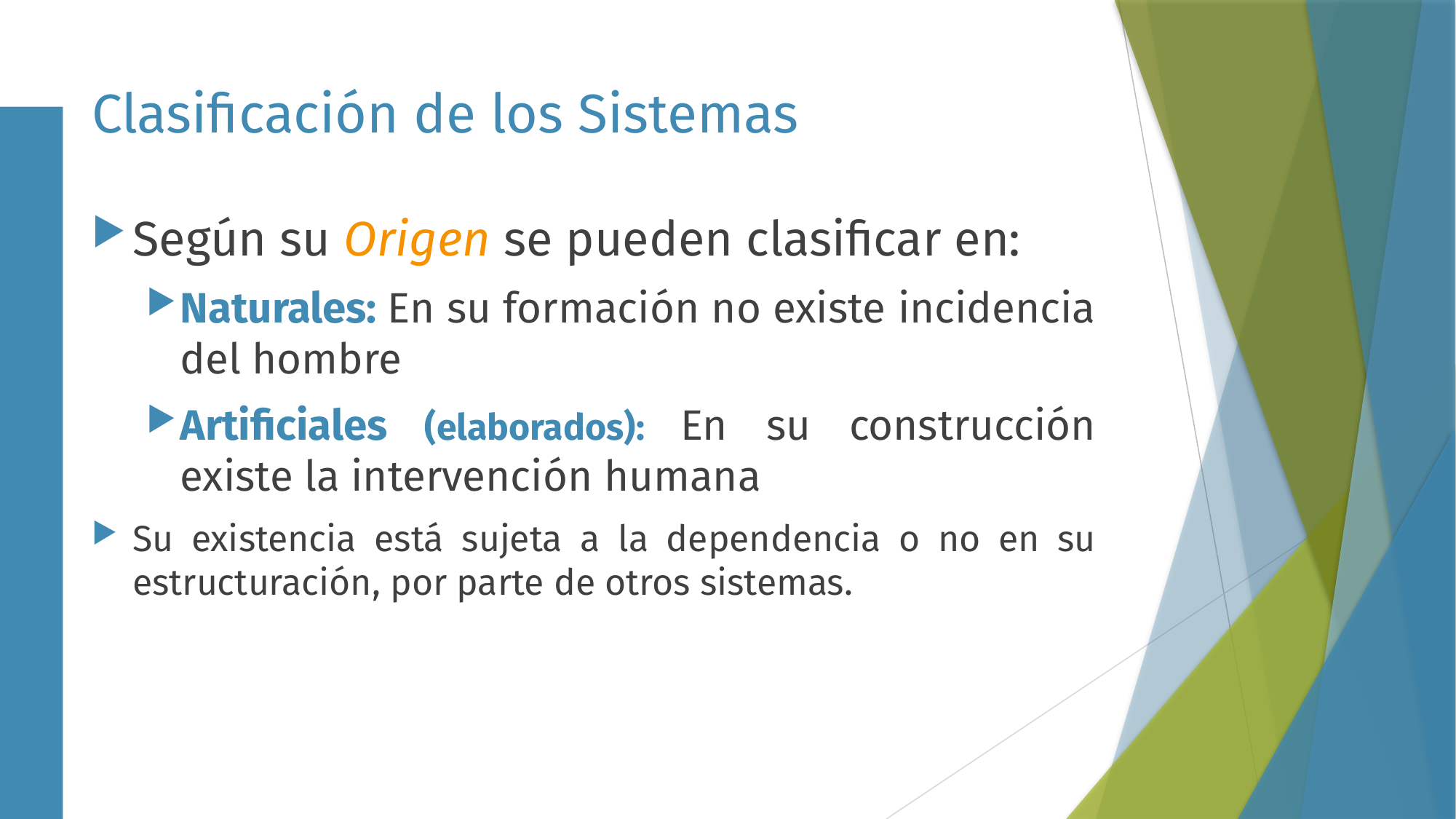

# Clasificación de los Sistemas
Según su Origen se pueden clasificar en:
Naturales: En su formación no existe incidencia del hombre
Artificiales (elaborados): En su construcción existe la intervención humana
Su existencia está sujeta a la dependencia o no en su estructuración, por parte de otros sistemas.